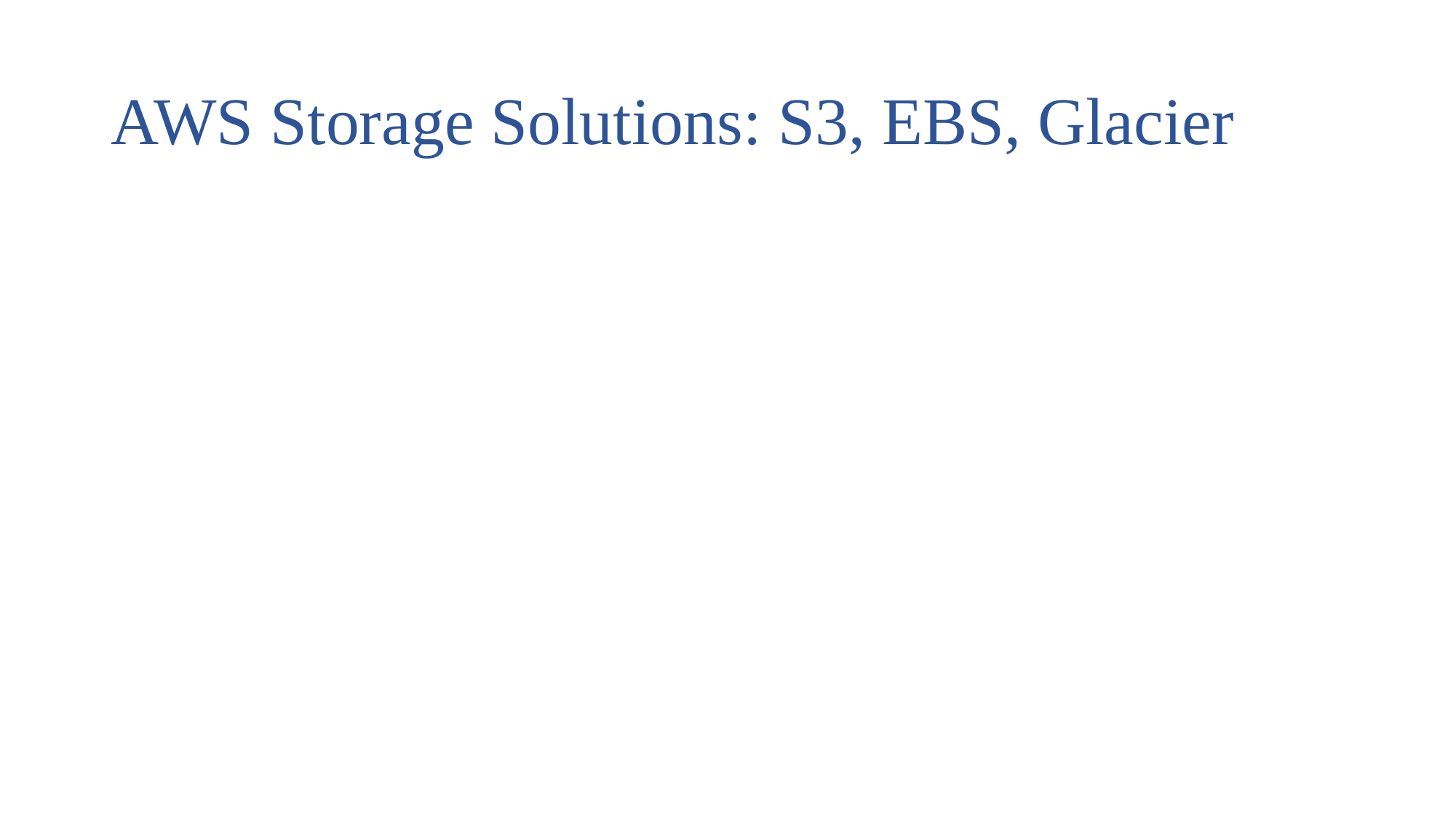

# AWS Storage Solutions: S3, EBS, Glacier